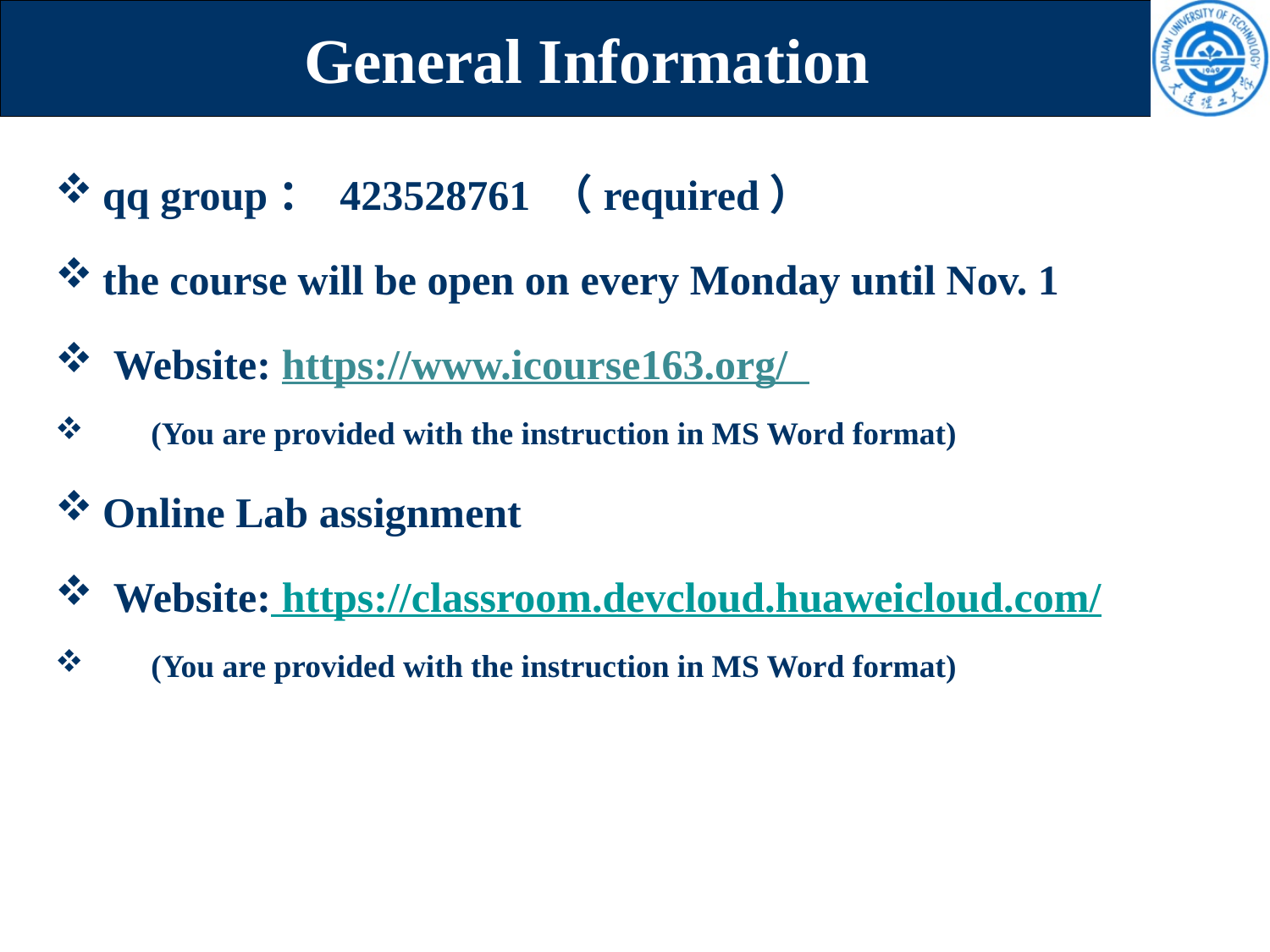

# General Information
qq group： 423528761 （required）
the course will be open on every Monday until Nov. 1
 Website: https://www.icourse163.org/
      (You are provided with the instruction in MS Word format)
Online Lab assignment
 Website: https://classroom.devcloud.huaweicloud.com/
      (You are provided with the instruction in MS Word format)